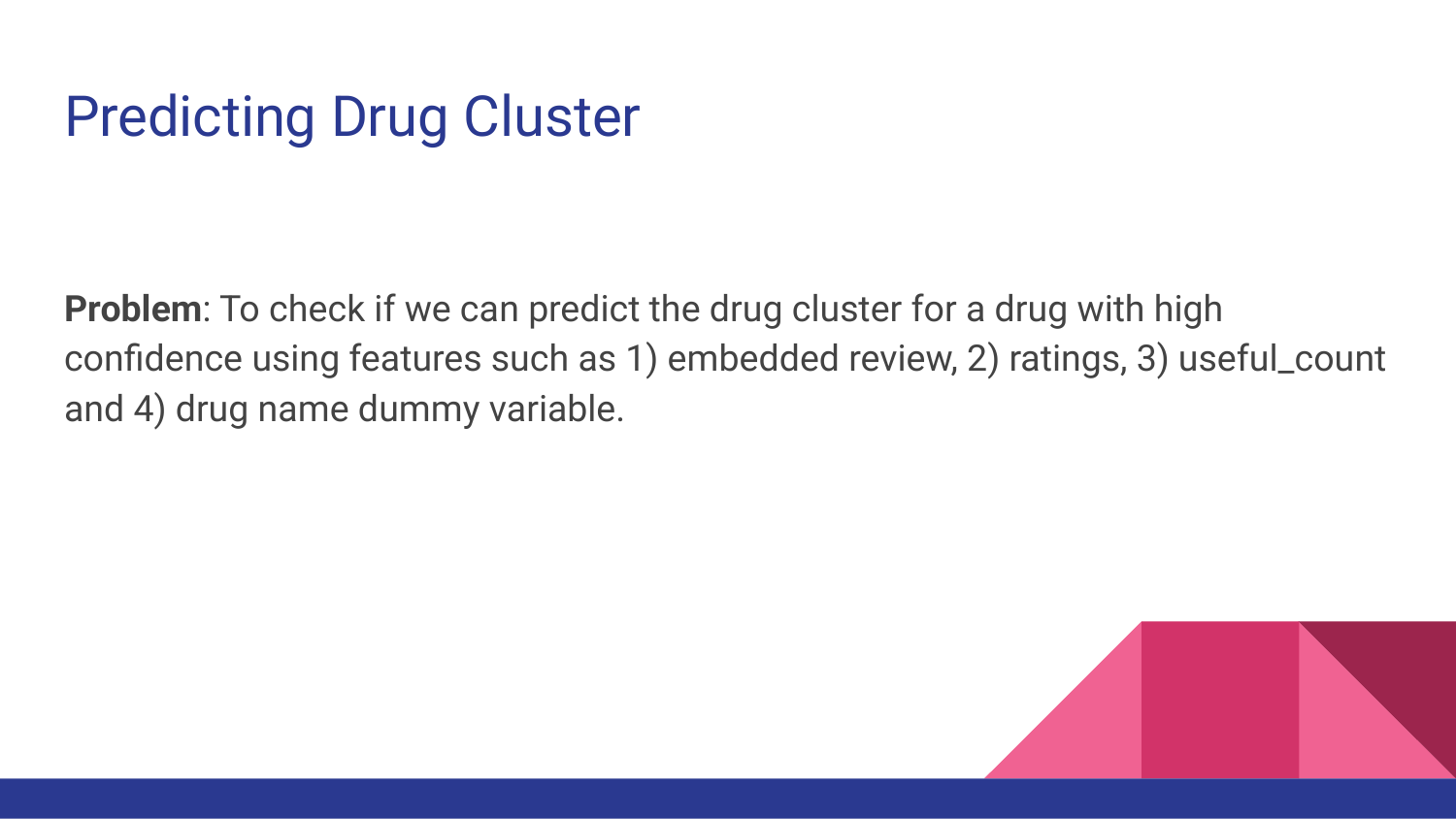

# Predicting Drug Cluster

Problem: To check if we can predict the drug cluster for a drug with high confidence using features such as 1) embedded review, 2) ratings, 3) useful_count and 4) drug name dummy variable.